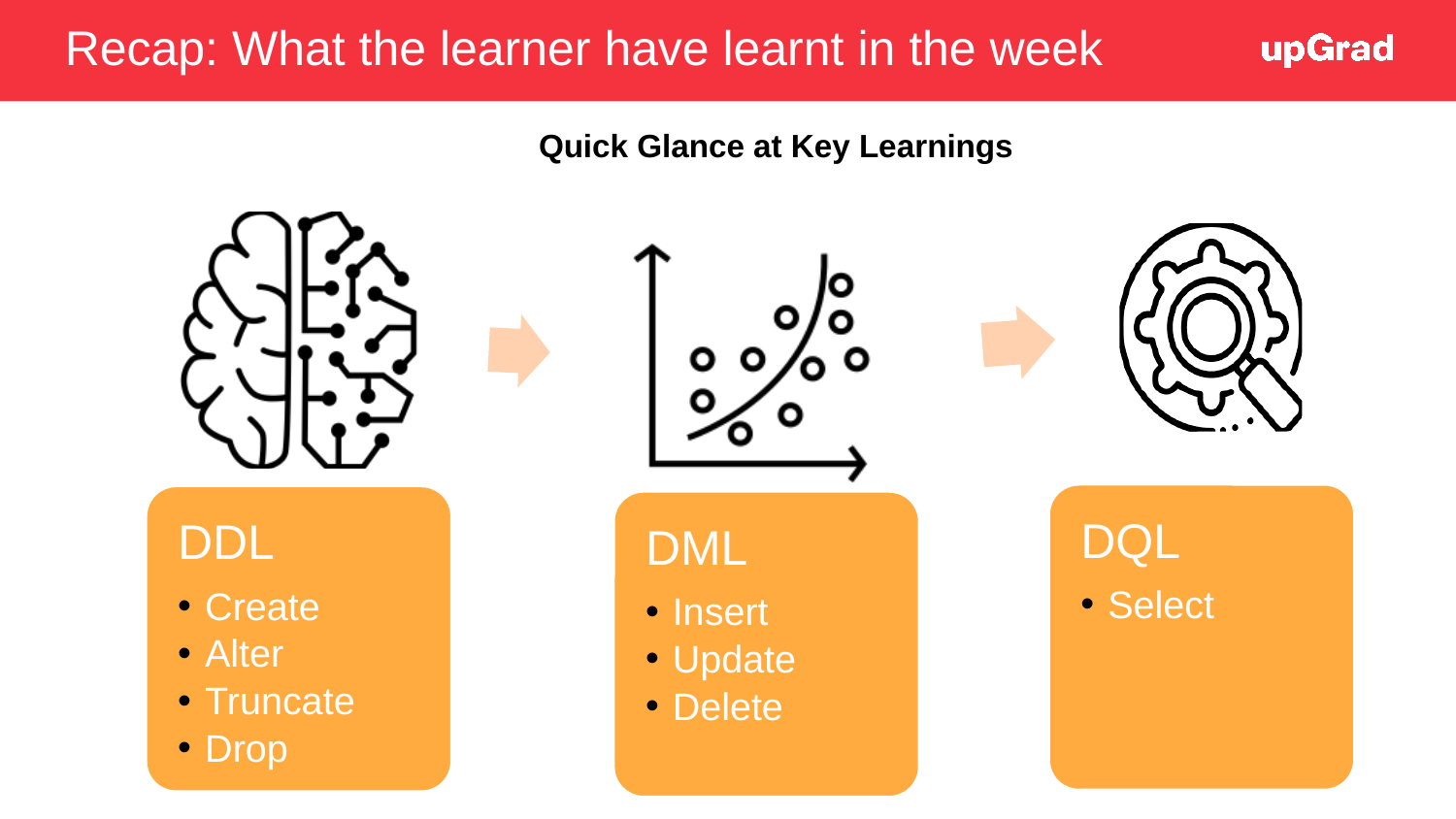

# Recap: What the learner have learnt in the week
Quick Glance at Key Learnings
DDL
Create
Alter
Truncate
Drop

DML
Insert
Update
Delete

DQL
Select